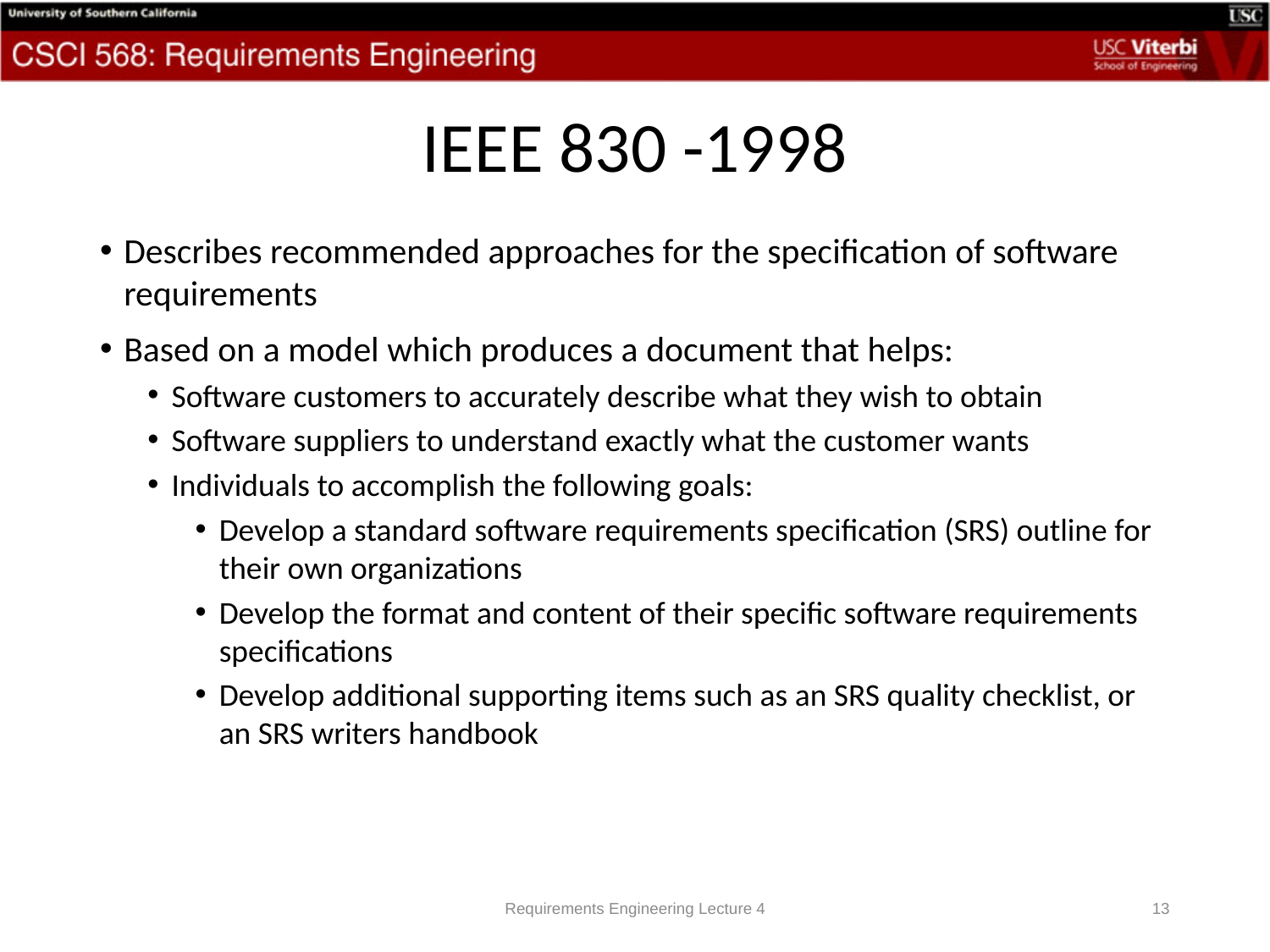

# IEEE 830 -1998
Describes recommended approaches for the specification of software requirements
Based on a model which produces a document that helps:
Software customers to accurately describe what they wish to obtain
Software suppliers to understand exactly what the customer wants
Individuals to accomplish the following goals:
Develop a standard software requirements specification (SRS) outline for their own organizations
Develop the format and content of their specific software requirements specifications
Develop additional supporting items such as an SRS quality checklist, or an SRS writers handbook

Requirements Engineering Lecture 4
13